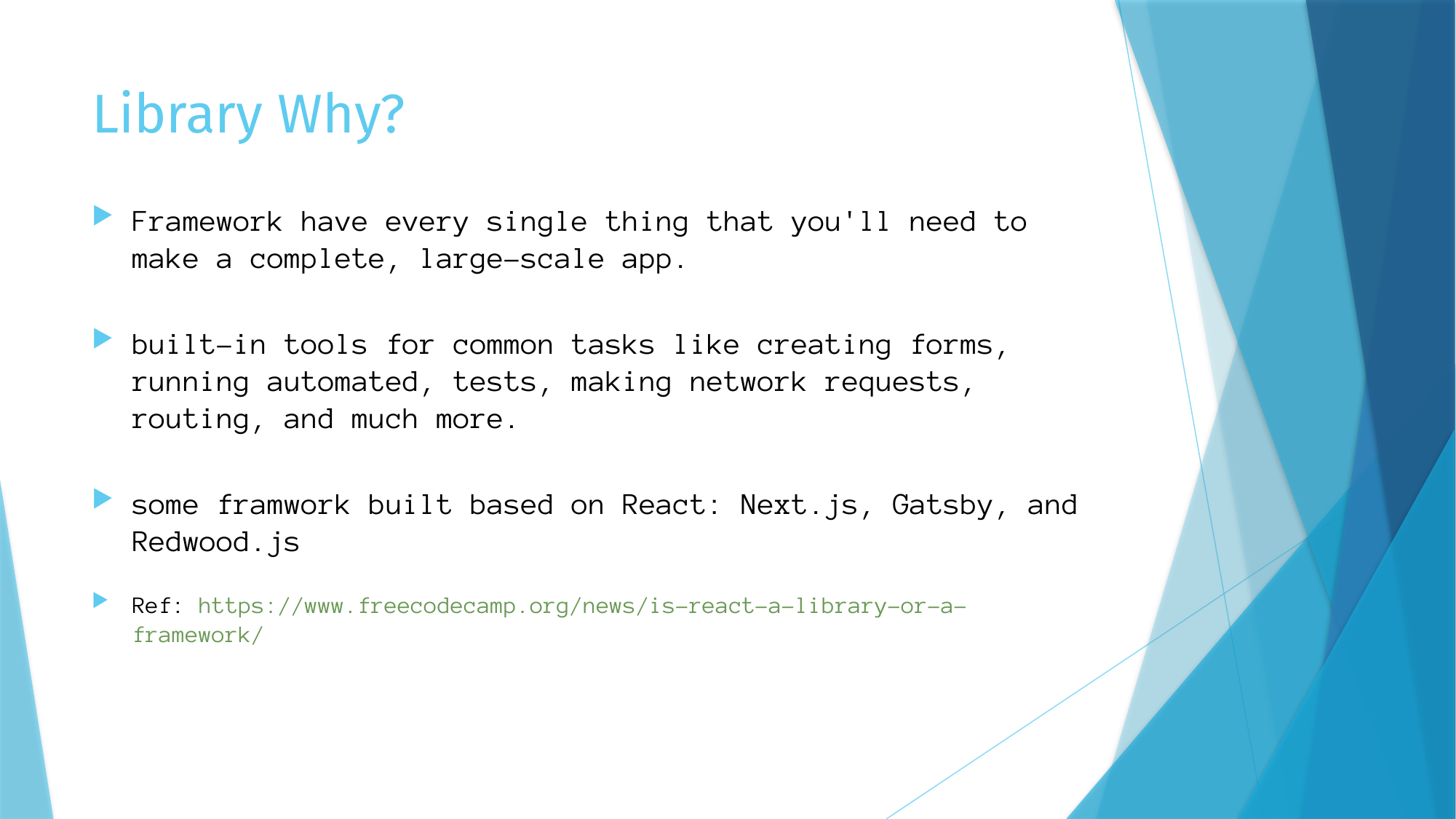

# Library Why?
Framework have every single thing that you'll need to make a complete, large-scale app.

built-in tools for common tasks like creating forms, running automated, tests, making network requests, routing, and much more.

some framwork built based on React: Next.js, Gatsby, and Redwood.js

Ref: https://www.freecodecamp.org/news/is-react-a-library-or-a-framework/